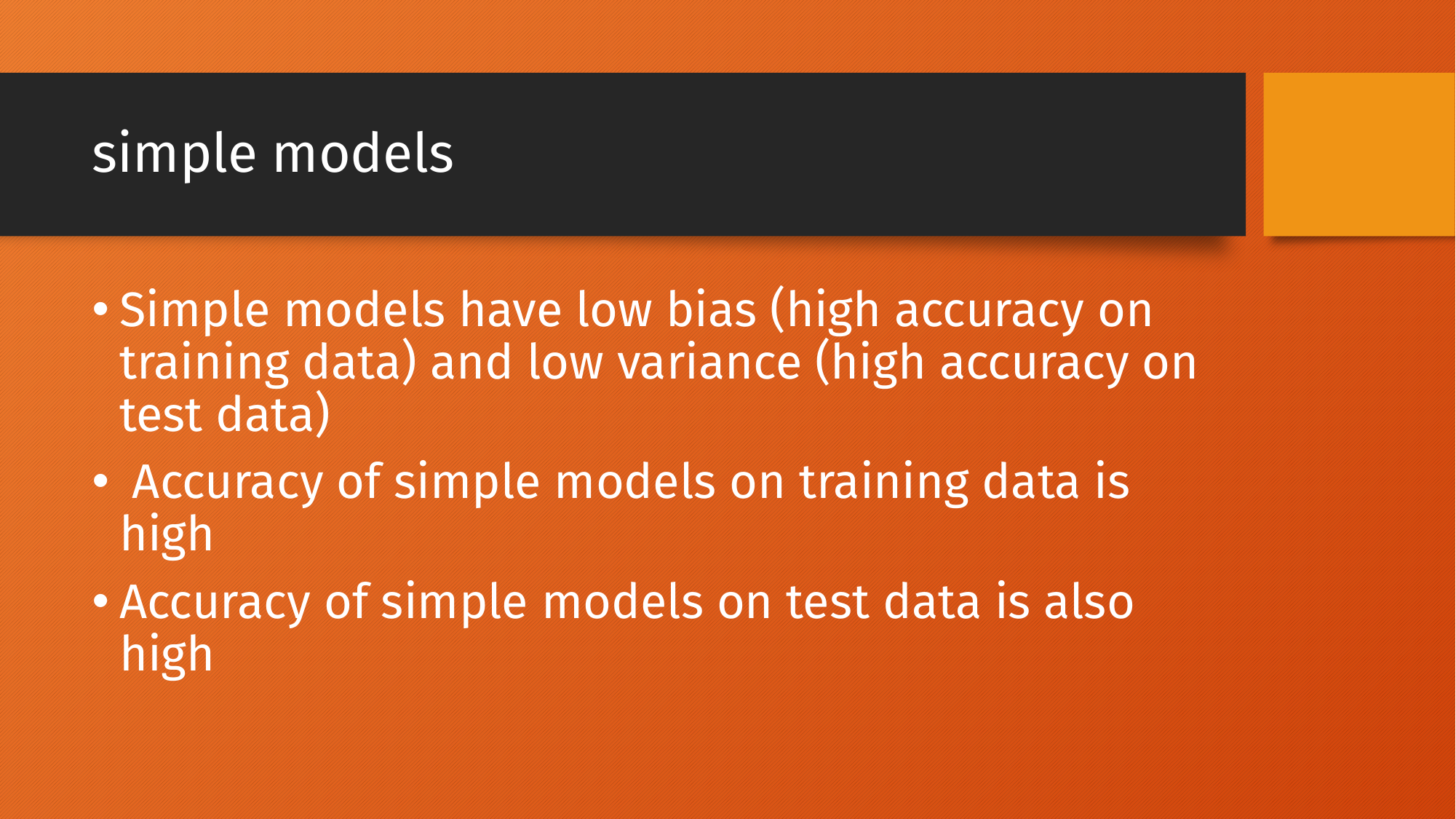

# simple models
Simple models have low bias (high accuracy on training data) and low variance (high accuracy on test data)
 Accuracy of simple models on training data is high
Accuracy of simple models on test data is also high